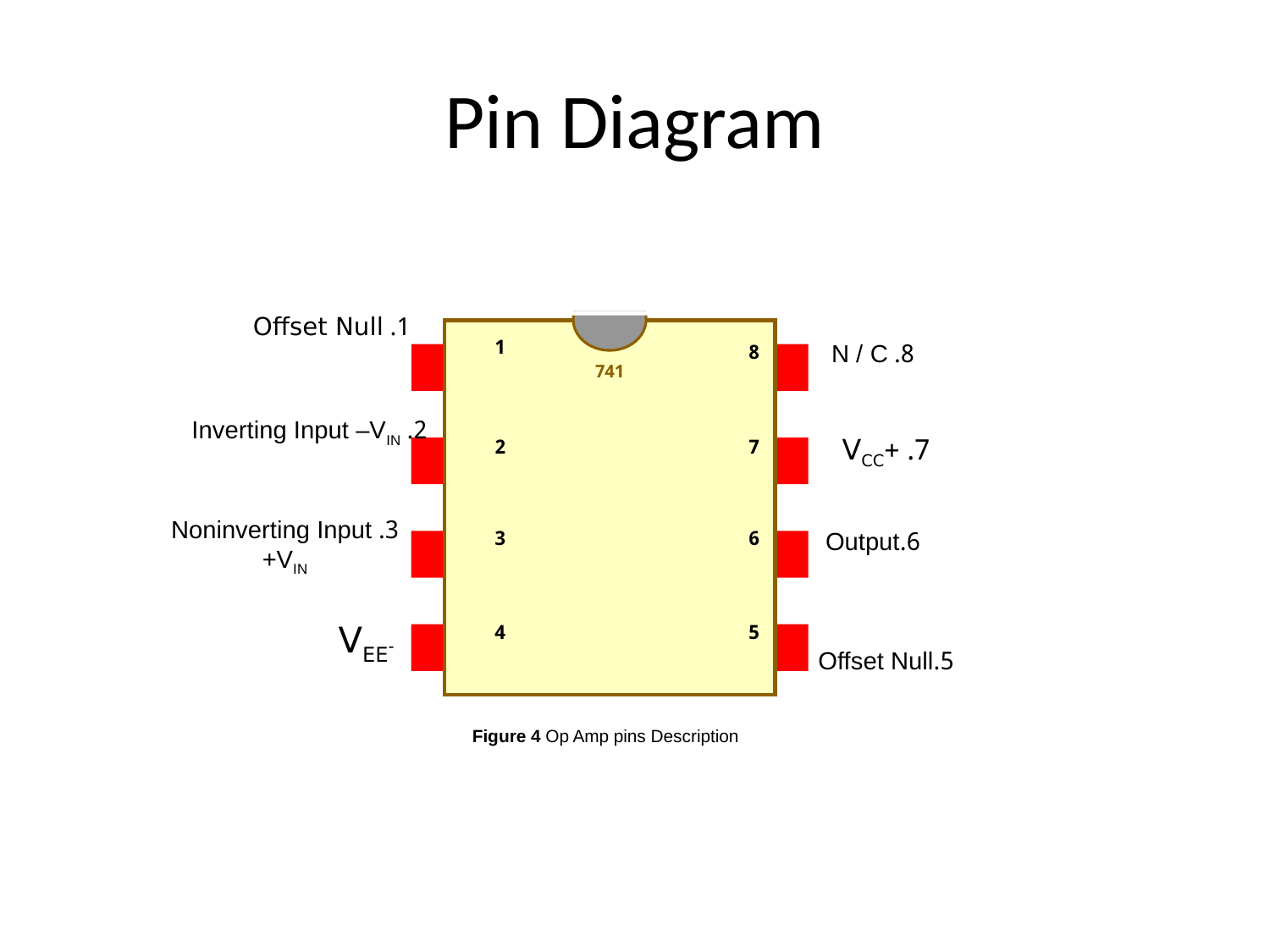

# Pin Diagram

1. Offset Null
1
8. N / C
8
2
7
3
6
6.Output
-VEE
4
5
741
2. Inverting Input –VIN
7. +VCC
3. Noninverting Input +VIN

5.Offset Null
Figure 4 Op Amp pins Description